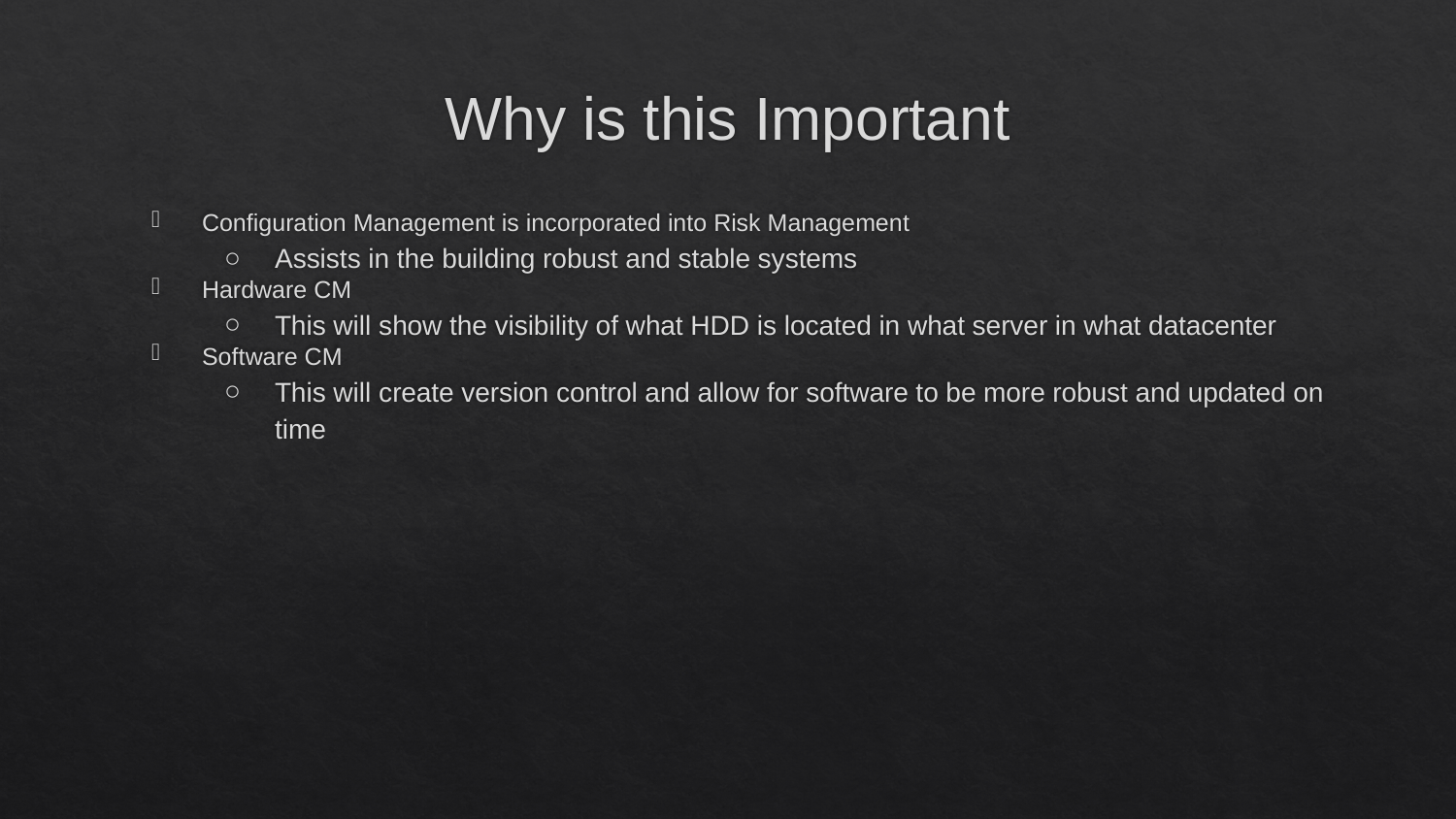

# Why is this Important
Configuration Management is incorporated into Risk Management
Assists in the building robust and stable systems
Hardware CM
This will show the visibility of what HDD is located in what server in what datacenter
Software CM
This will create version control and allow for software to be more robust and updated on time